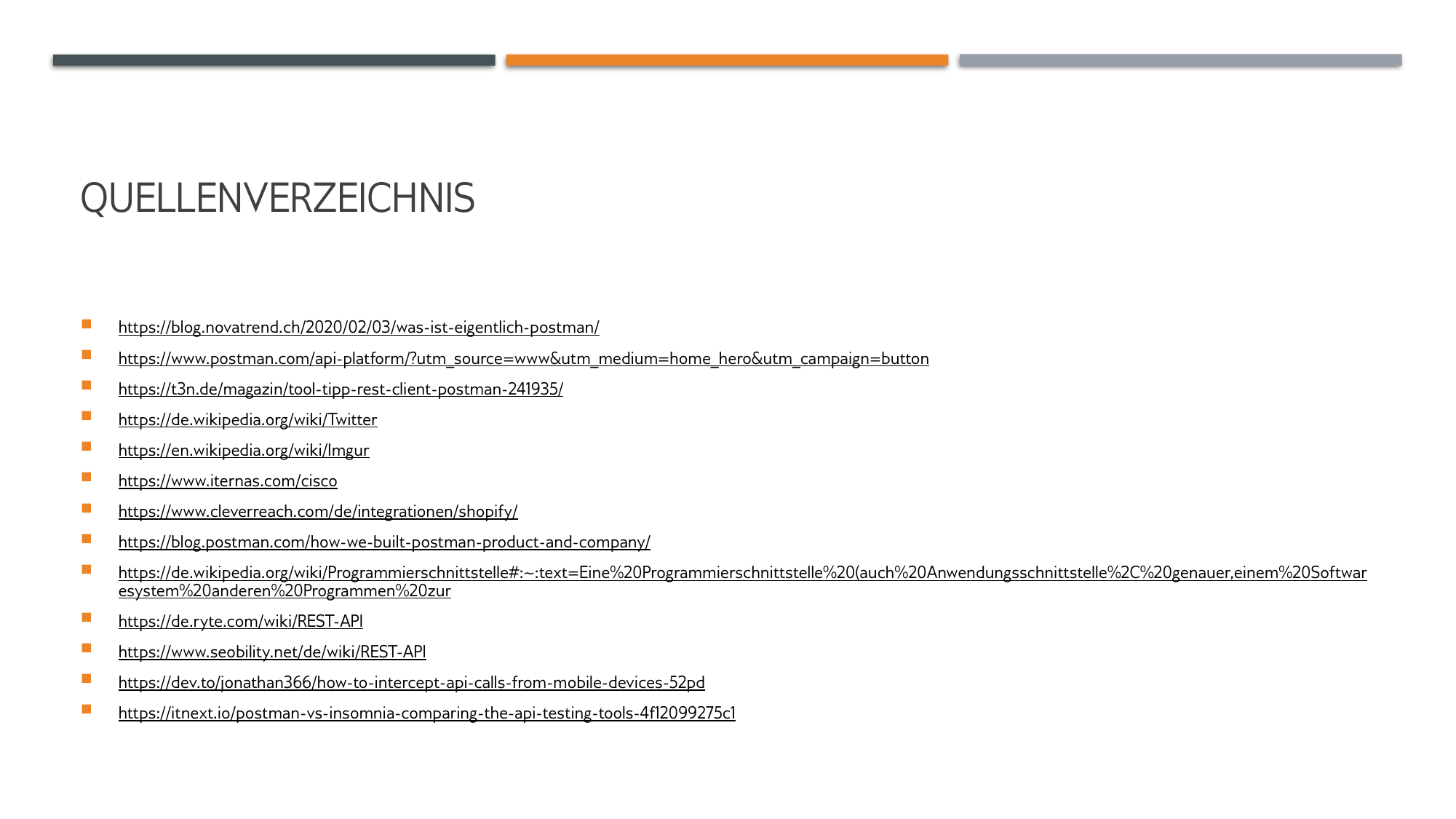

# Quellenverzeichnis

https://blog.novatrend.ch/2020/02/03/was-ist-eigentlich-postman/
https://www.postman.com/api-platform/?utm_source=www&utm_medium=home_hero&utm_campaign=button
https://t3n.de/magazin/tool-tipp-rest-client-postman-241935/
https://de.wikipedia.org/wiki/Twitter
https://en.wikipedia.org/wiki/Imgur
https://www.iternas.com/cisco
https://www.cleverreach.com/de/integrationen/shopify/
https://blog.postman.com/how-we-built-postman-product-and-company/
https://de.wikipedia.org/wiki/Programmierschnittstelle#:~:text=Eine%20Programmierschnittstelle%20(auch%20Anwendungsschnittstelle%2C%20genauer,einem%20Softwaresystem%20anderen%20Programmen%20zur
https://de.ryte.com/wiki/REST-API
https://www.seobility.net/de/wiki/REST-API
https://dev.to/jonathan366/how-to-intercept-api-calls-from-mobile-devices-52pd
https://itnext.io/postman-vs-insomnia-comparing-the-api-testing-tools-4f12099275c1